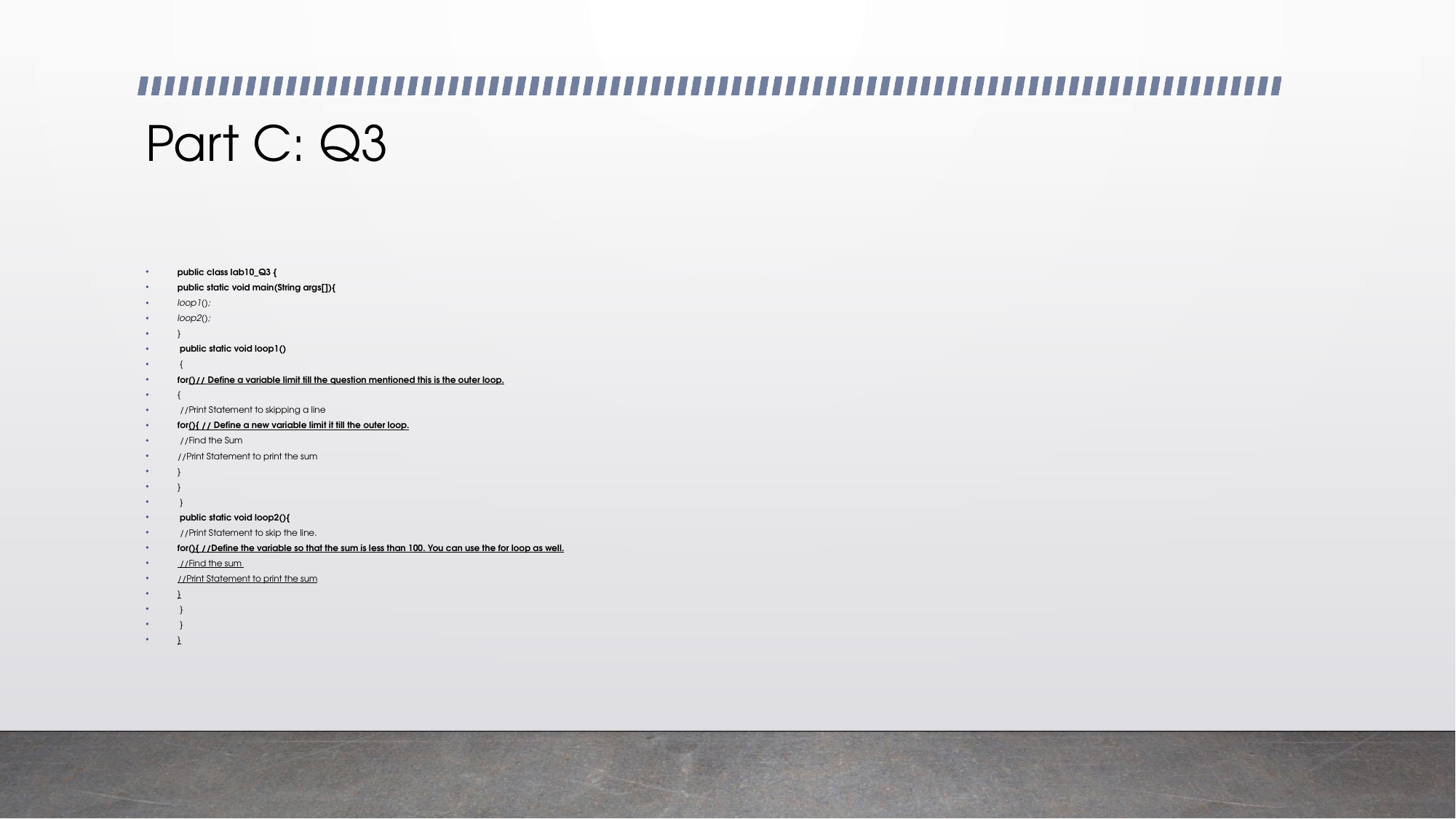

# Part C: Q3
public class lab10_Q3 {
public static void main(String args[]){
loop1();
loop2();
}
 public static void loop1()
 {
for()// Define a variable limit till the question mentioned this is the outer loop.
{
 //Print Statement to skipping a line
for(){ // Define a new variable limit it till the outer loop.
 //Find the Sum
//Print Statement to print the sum
}
}
 }
 public static void loop2(){
 //Print Statement to skip the line.
for(){ //Define the variable so that the sum is less than 100. You can use the for loop as well.
 //Find the sum
//Print Statement to print the sum
}
 }
 }
}